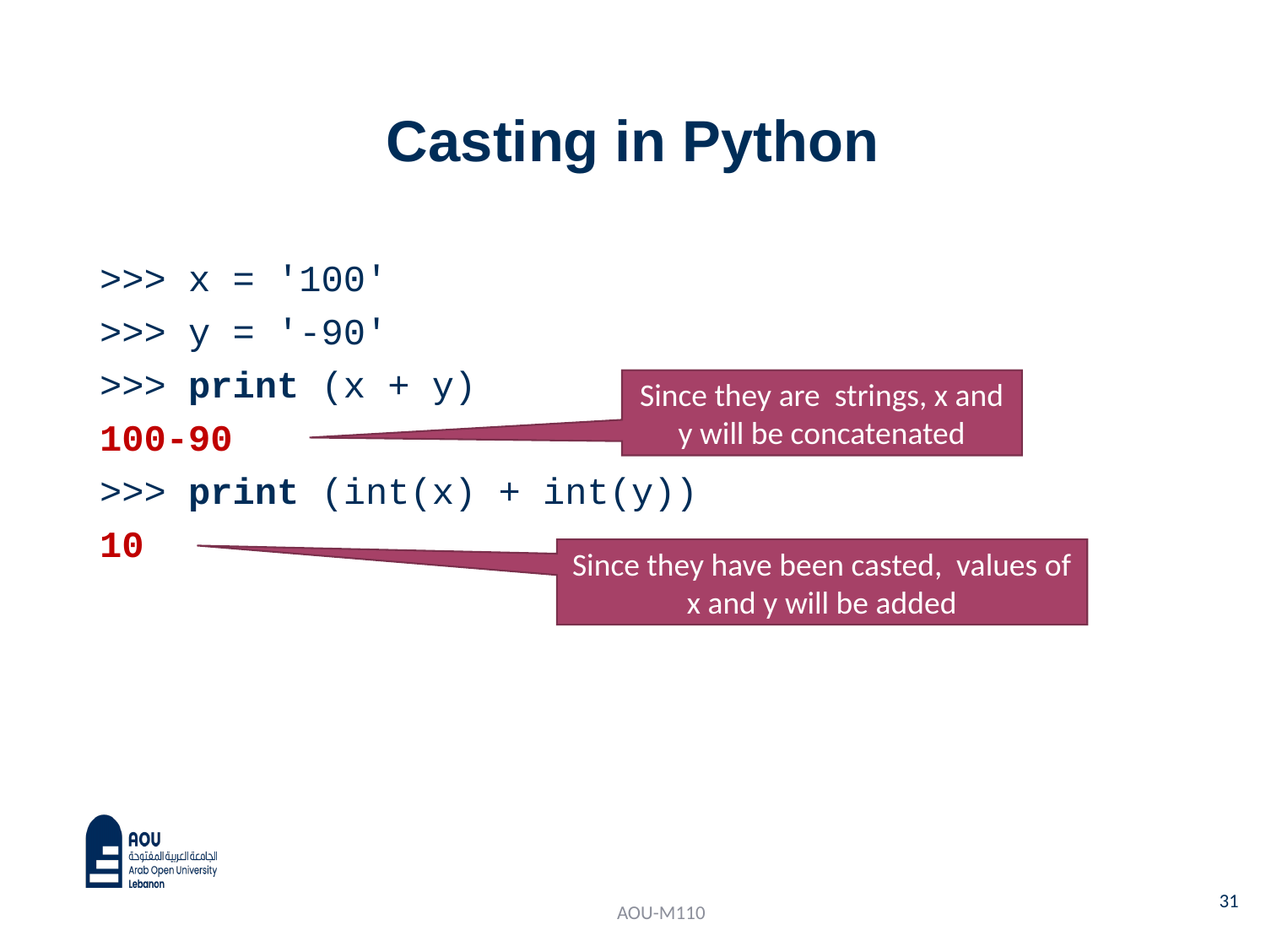

# Casting in Python
>>> x = '100'
>>> y = '-90'
>>> print (x + y)
100-90
>>> print (int(x) + int(y))
10
Since they are  strings, x and y will be concatenated
Since they have been casted,  values of x and y will be added
31
AOU-M110